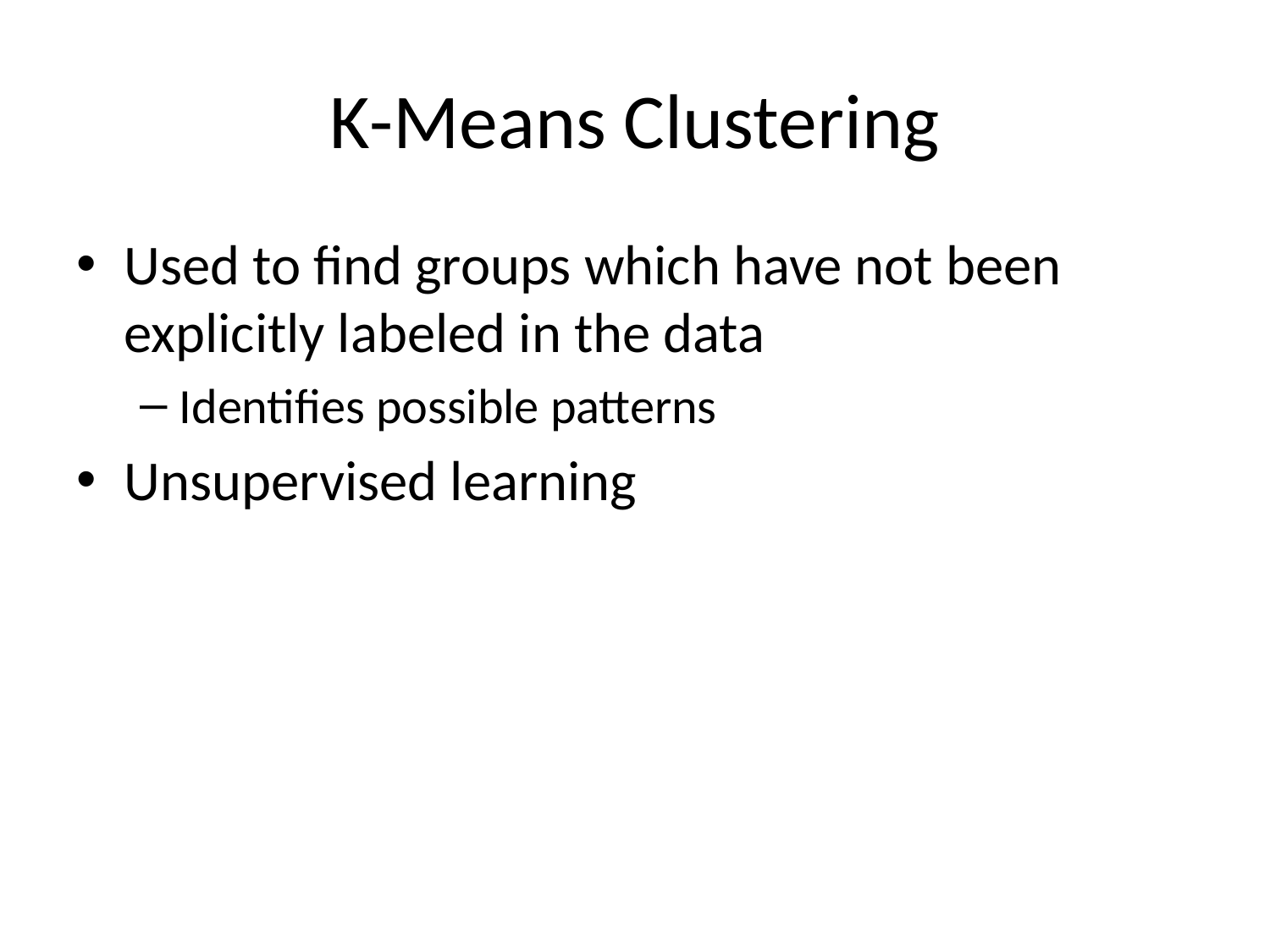

# K-Means Clustering
Used to find groups which have not been explicitly labeled in the data
Identifies possible patterns
Unsupervised learning